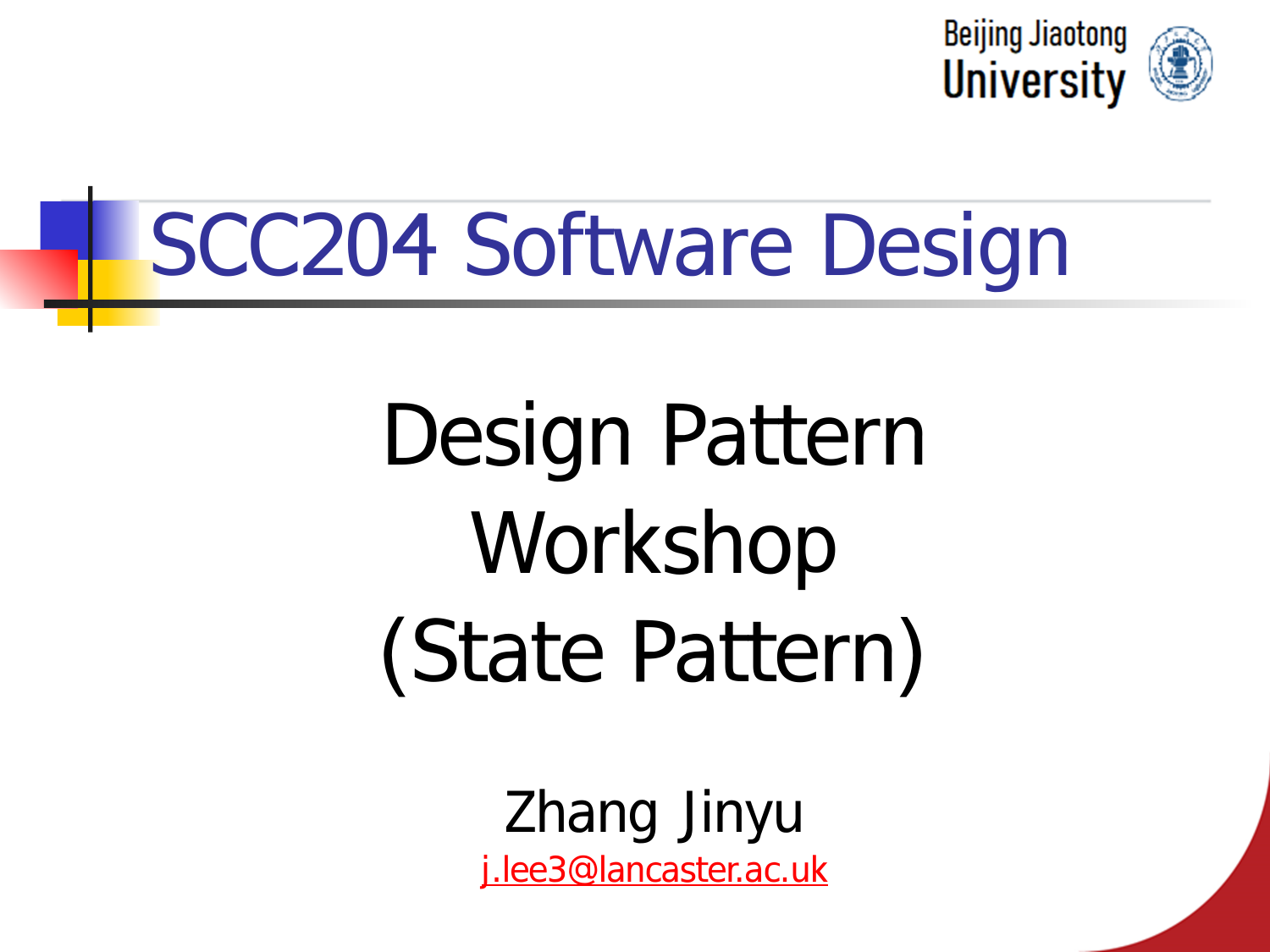

# SCC204 Software Design
Design Pattern
Workshop
(State Pattern)

Zhang Jinyu
j.lee3@lancaster.ac.uk